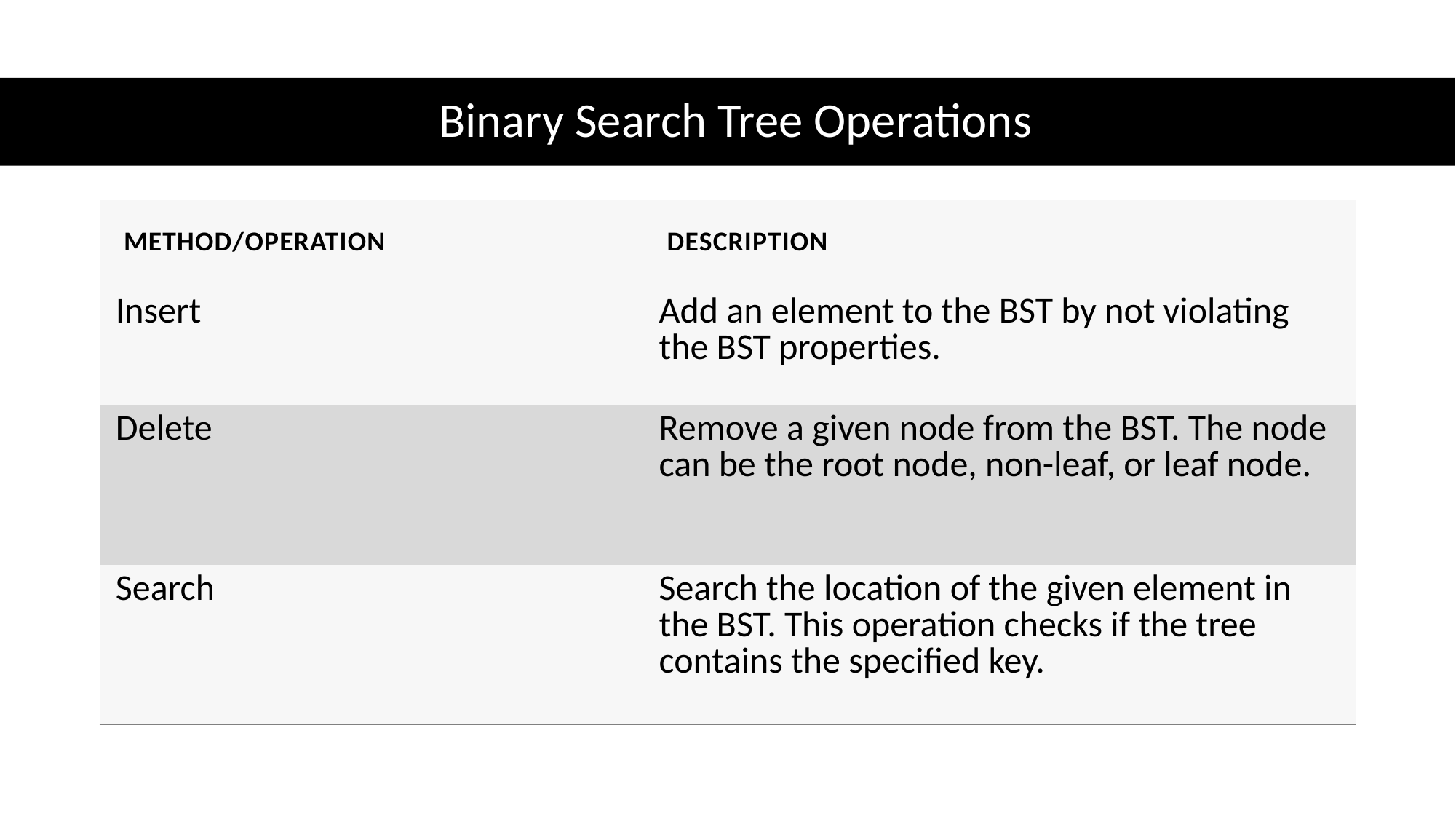

# Binary Search Tree Operations

| Method/operation | Description |
| --- | --- |
| Insert | Add an element to the BST by not violating the BST properties. |
| Delete | Remove a given node from the BST. The node can be the root node, non-leaf, or leaf node. |
| Search | Search the location of the given element in the BST. This operation checks if the tree contains the specified key. |